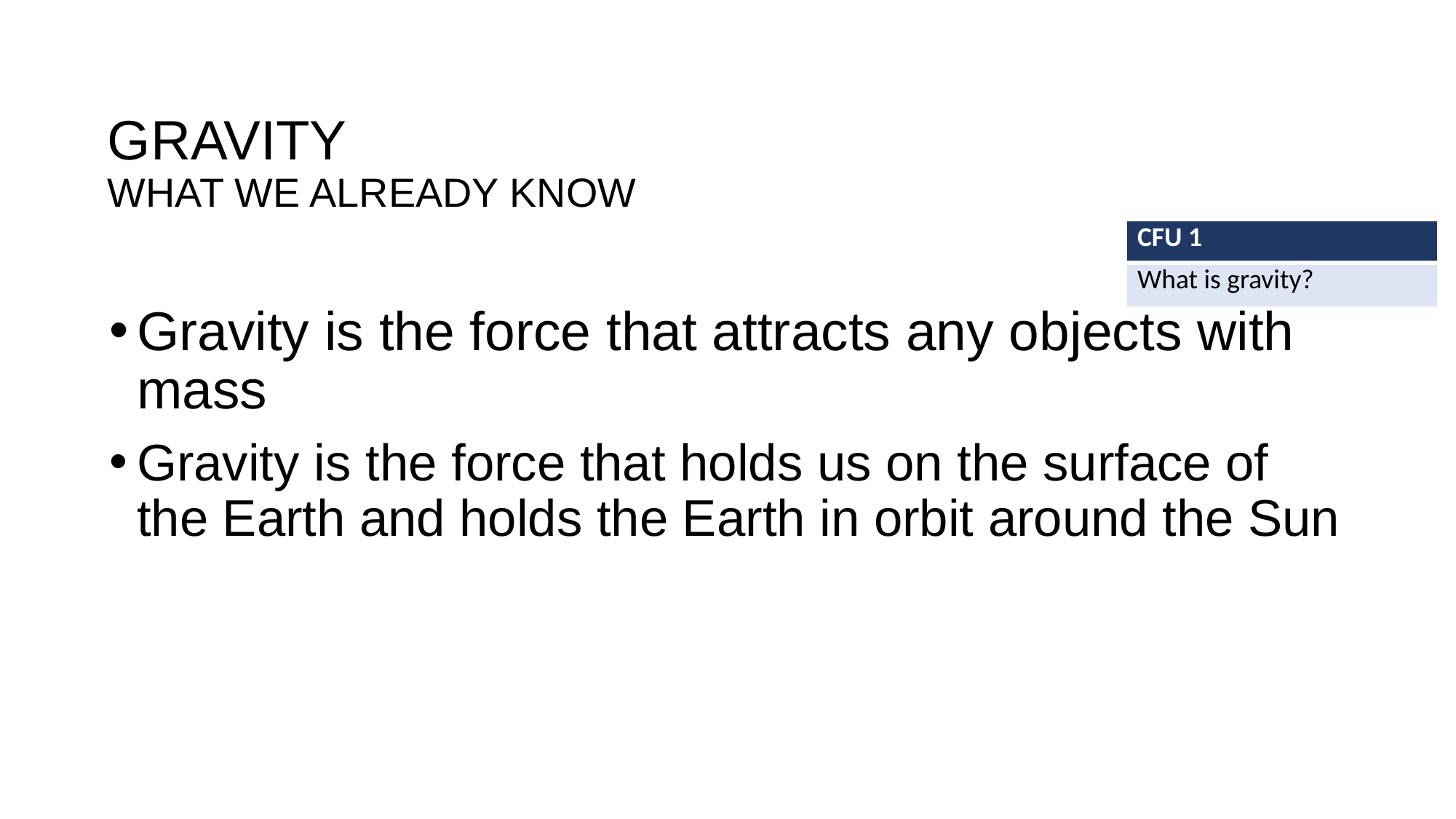

# GRAVITY WHAT WE ALREADY KNOW
| CFU 1 |
| --- |
| What is gravity? |
Gravity is the force that attracts any objects with mass
Gravity is the force that holds us on the surface of the Earth and holds the Earth in orbit around the Sun